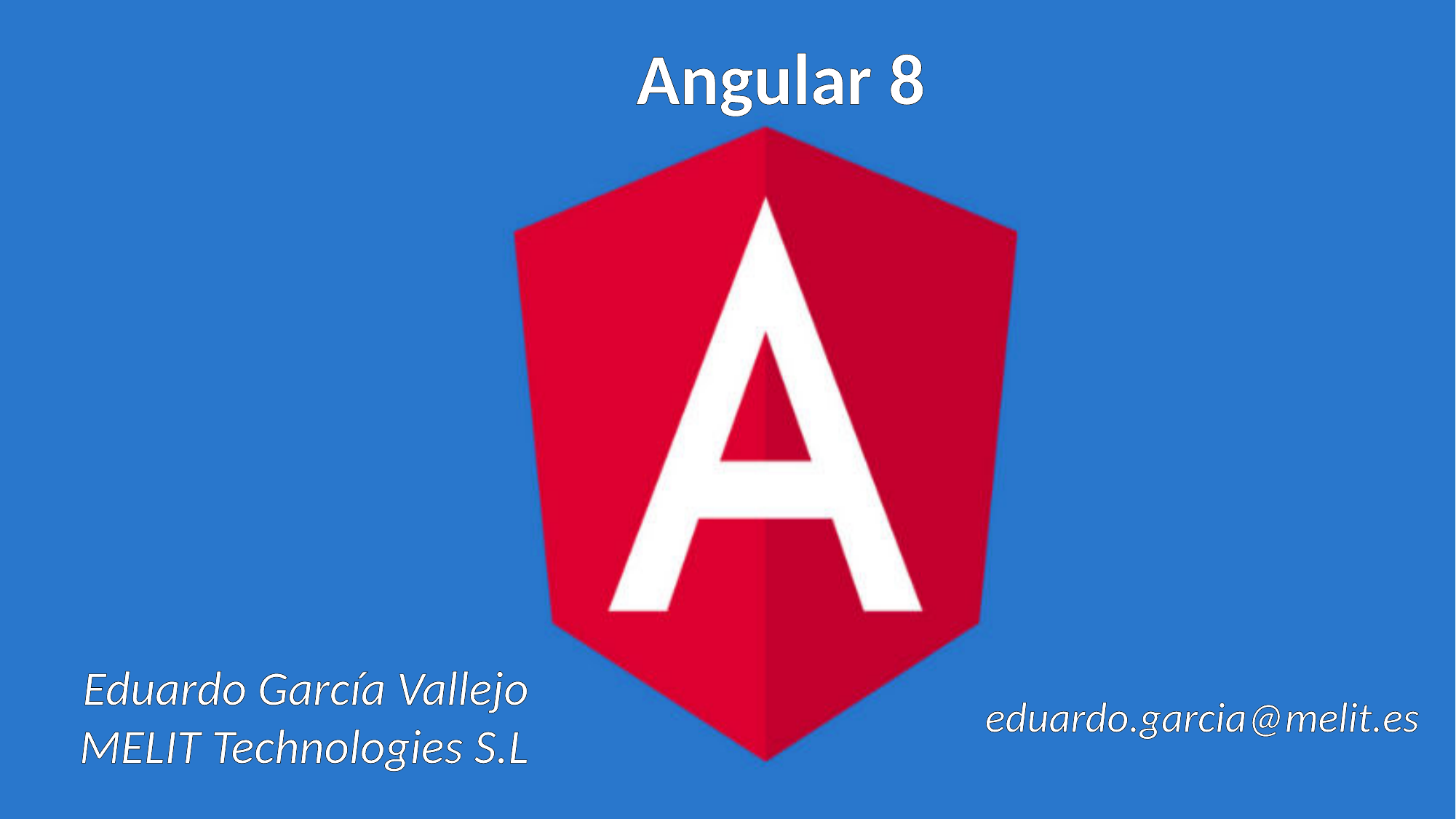

Angular 8
Eduardo García Vallejo
MELIT Technologies S.L

eduardo.garcia@melit.es